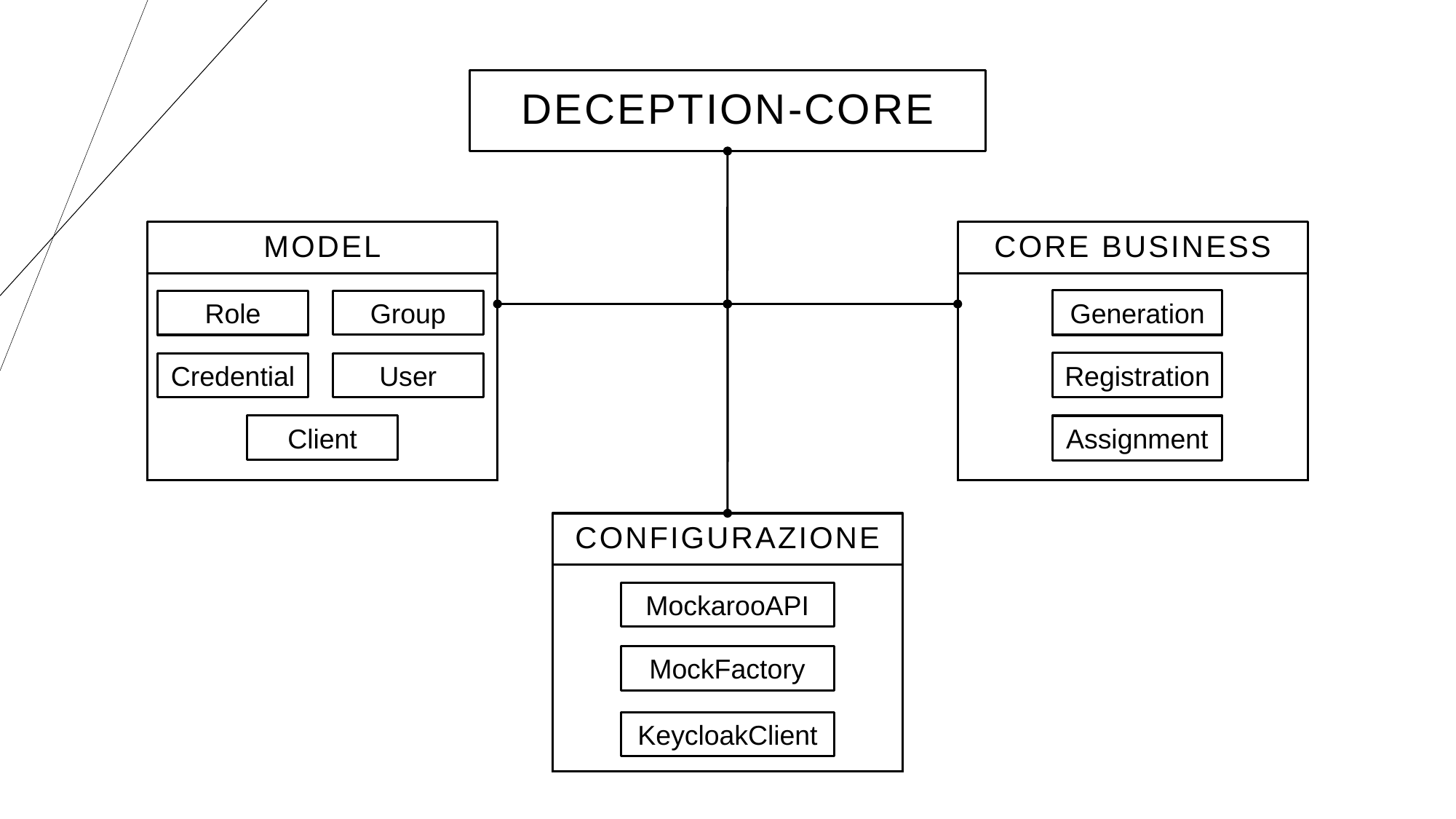

# DECEPTION-CORE
MODEL
CORE BUSINESS

Generation
Role
Group
Registration
Credential
User
Client
Assignment
CONFIGURAZIONE

MockarooAPI
MockFactory
KeycloakClient